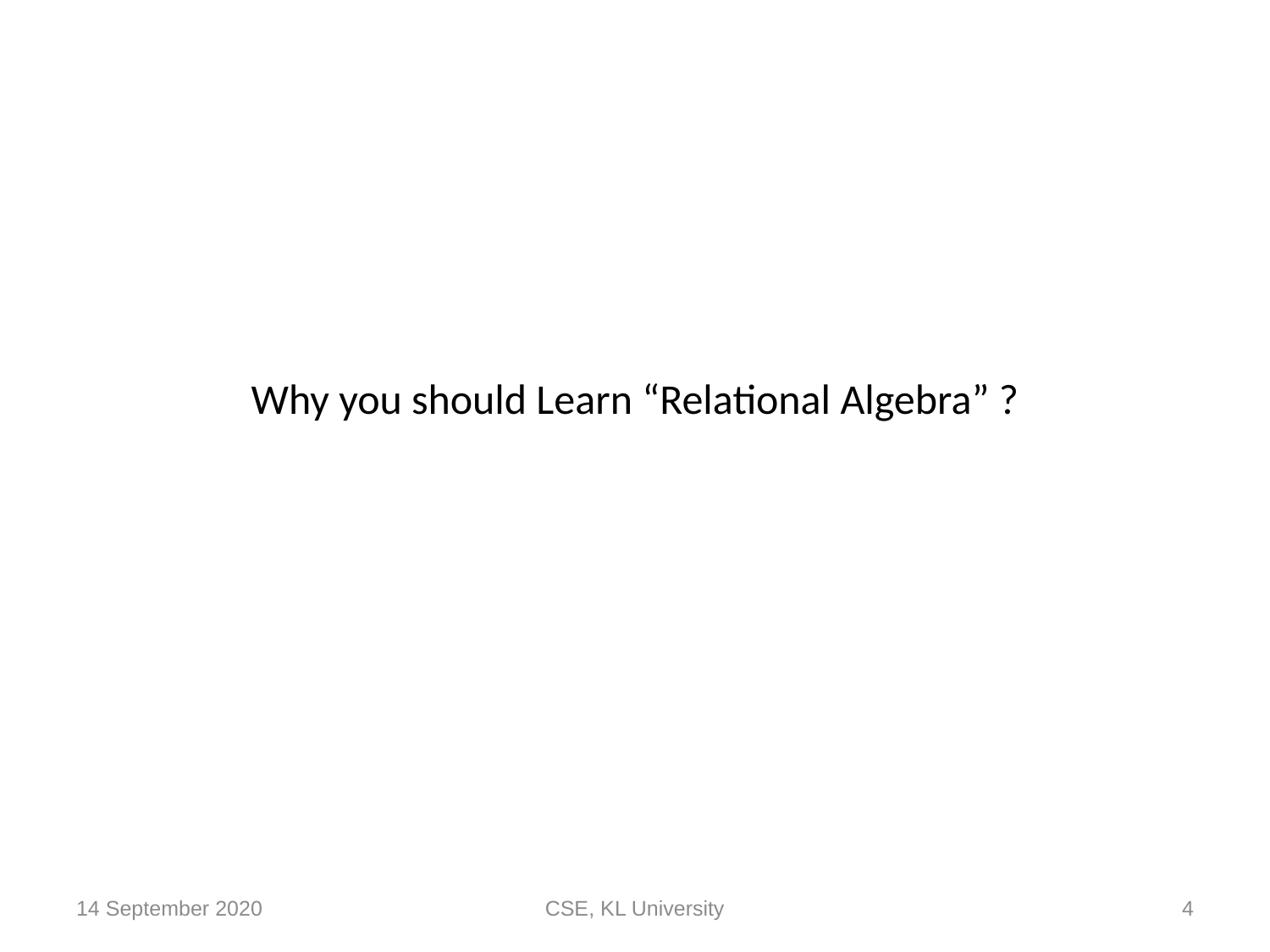

# Why you should Learn “Relational Algebra” ?

14 September 2020
CSE, KL University
4